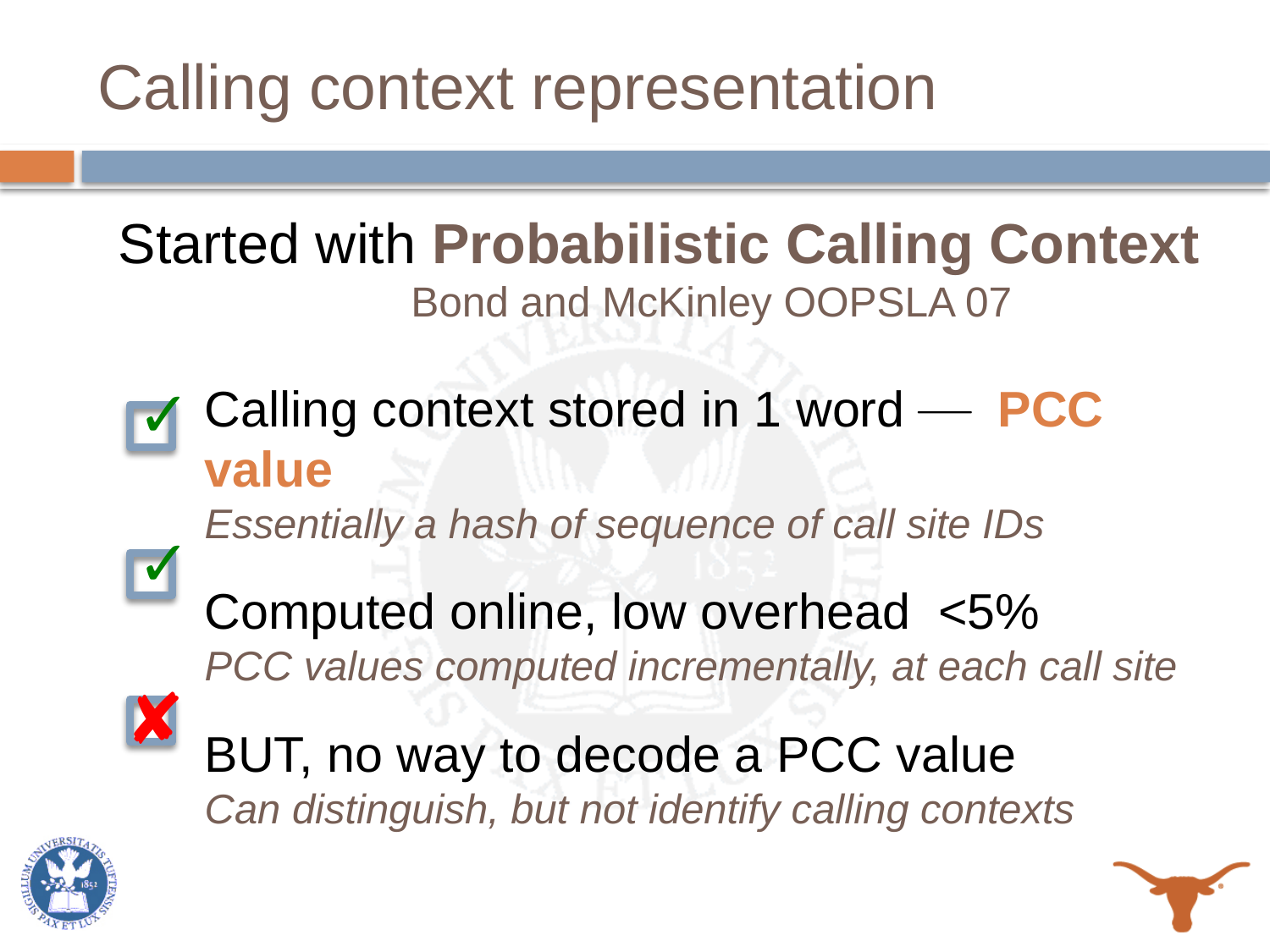

# Calling context representation
Started with Probabilistic Calling Context
                       Bond and McKinley OOPSLA 07

✓
	Calling context stored in 1 word ⎯  PCC value
Essentially a hash of sequence of call site IDs
	Computed online, low overhead  <5%
PCC values computed incrementally, at each call site
	BUT, no way to decode a PCC value
Can distinguish, but not identify calling contexts

✓

✘